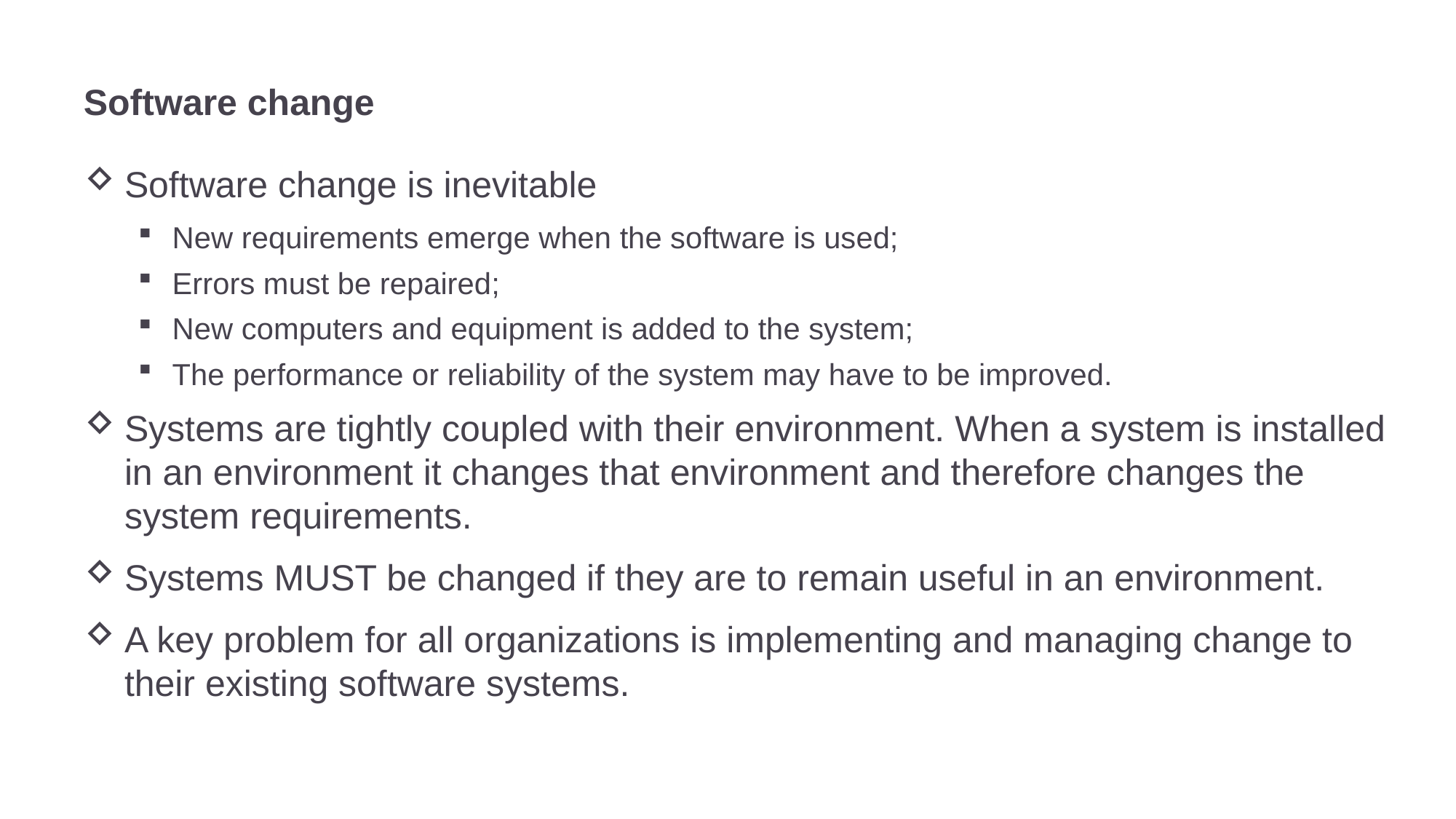

# Software change
Software change is inevitable
New requirements emerge when the software is used;
Errors must be repaired;
New computers and equipment is added to the system;
The performance or reliability of the system may have to be improved.
Systems are tightly coupled with their environment. When a system is installed in an environment it changes that environment and therefore changes the system requirements.
Systems MUST be changed if they are to remain useful in an environment.
A key problem for all organizations is implementing and managing change to their existing software systems.
5